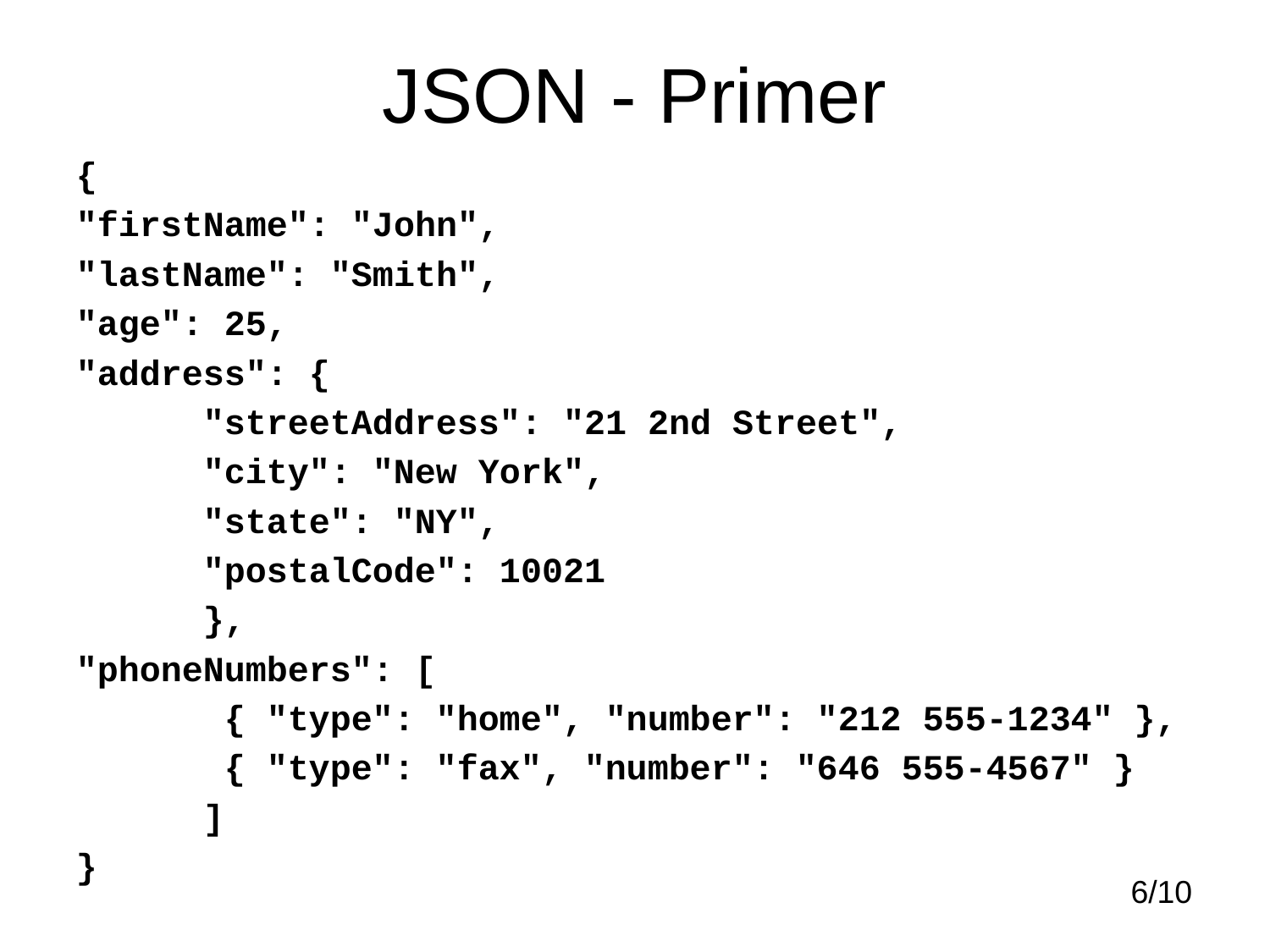

# JSON - Primer
{
"firstName": "John",
"lastName": "Smith",
"age": 25,
"address": {
	"streetAddress": "21 2nd Street",
	"city": "New York",
	"state": "NY",
	"postalCode": 10021
	},
"phoneNumbers": [
	 { "type": "home", "number": "212 555-1234" },
	 { "type": "fax", "number": "646 555-4567" }
	]
}